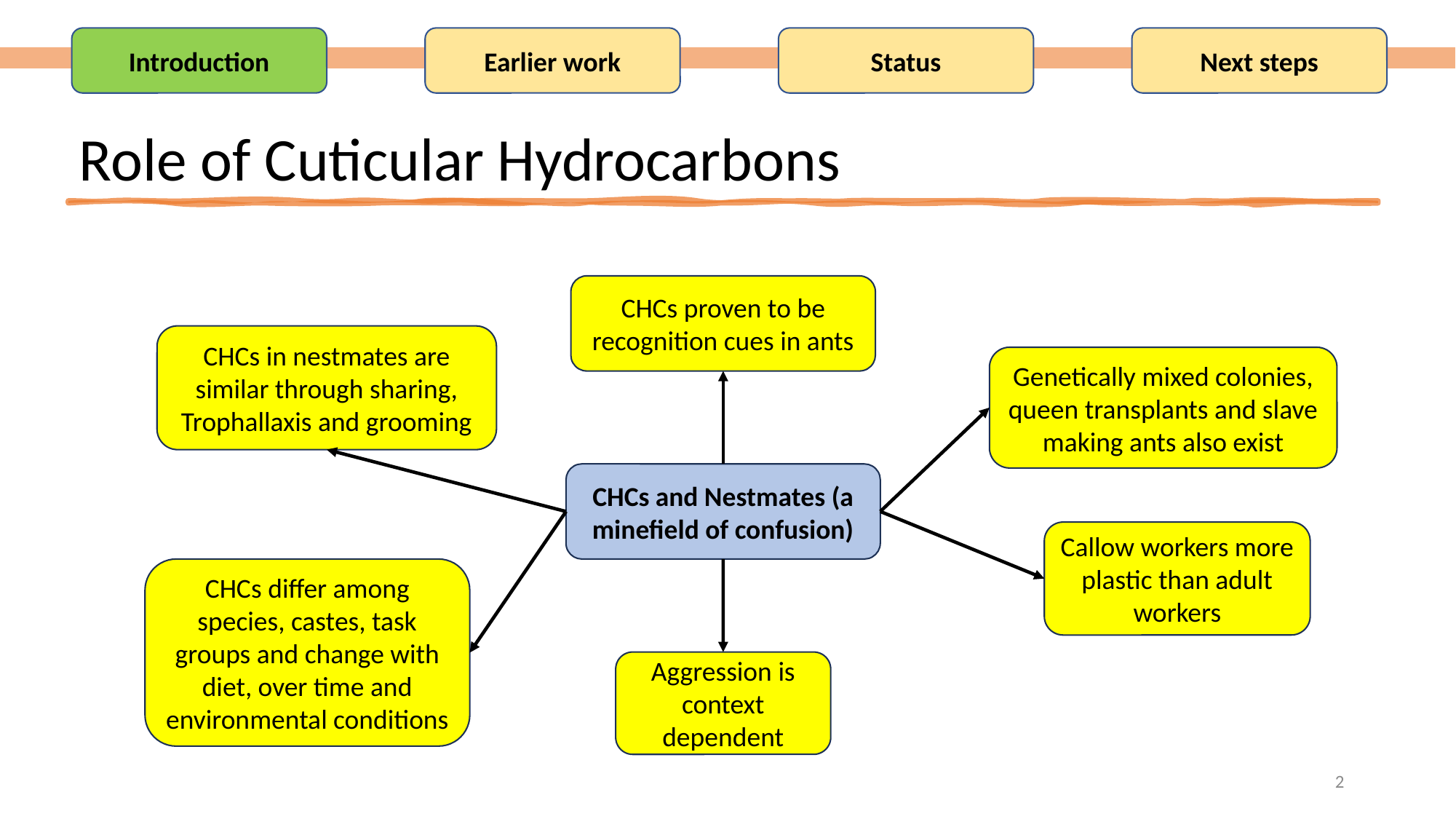

Introduction
Earlier work
Status
Next steps

# Role of Cuticular Hydrocarbons

CHCs proven to be recognition cues in ants
CHCs in nestmates are similar through sharing, Trophallaxis and grooming
Genetically mixed colonies, queen transplants and slave making ants also exist
CHCs and Nestmates (a minefield of confusion)
Callow workers more plastic than adult workers
CHCs differ among species, castes, task groups and change with diet, over time and environmental conditions
Aggression is context dependent
2